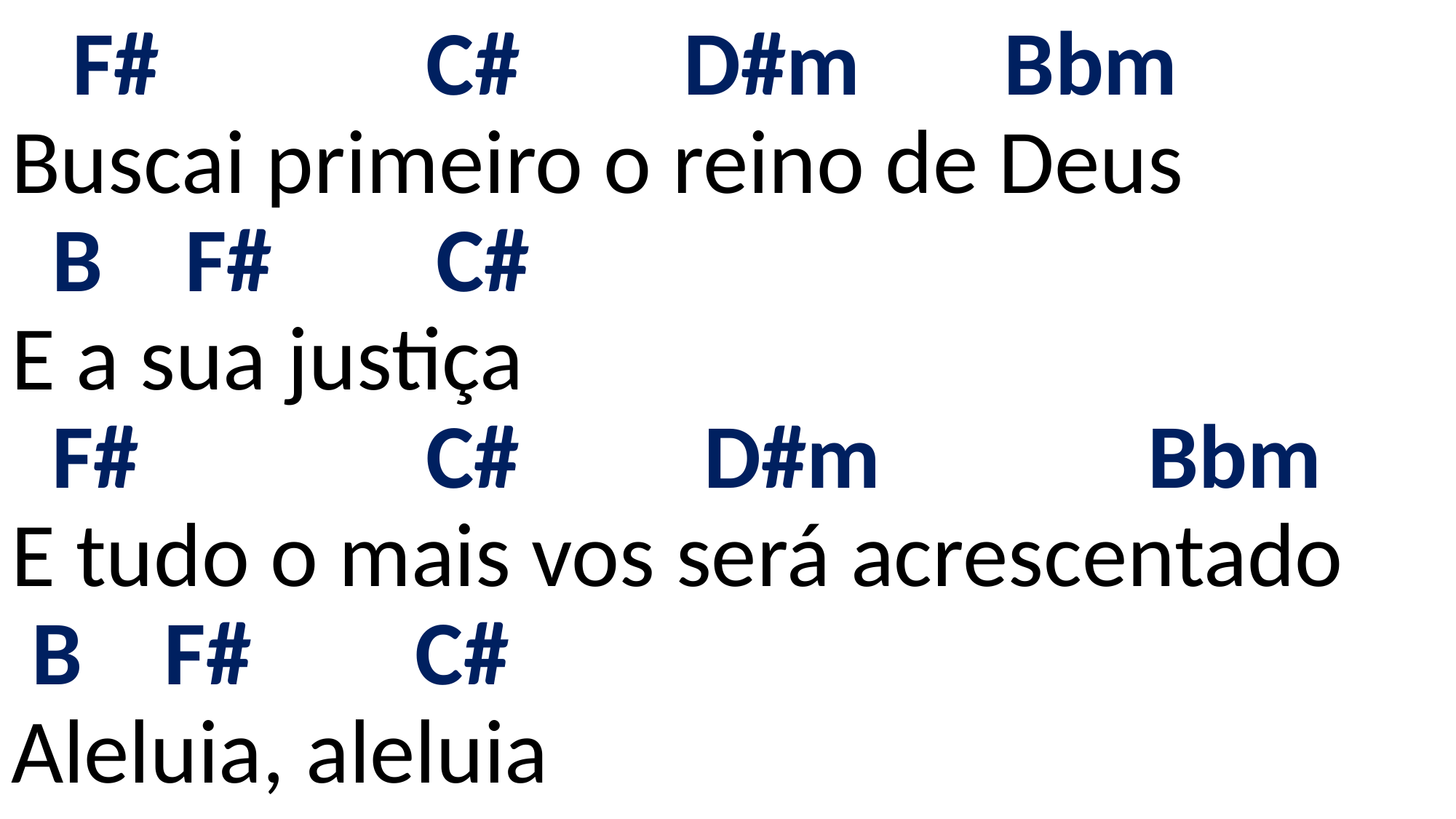

# F#             C#        D#m       Bbm Buscai primeiro o reino de Deus B    F#        C# E a sua justiça F#              C#         D#m             Bbm E tudo o mais vos será acrescentado B    F#        C# Aleluia, aleluia